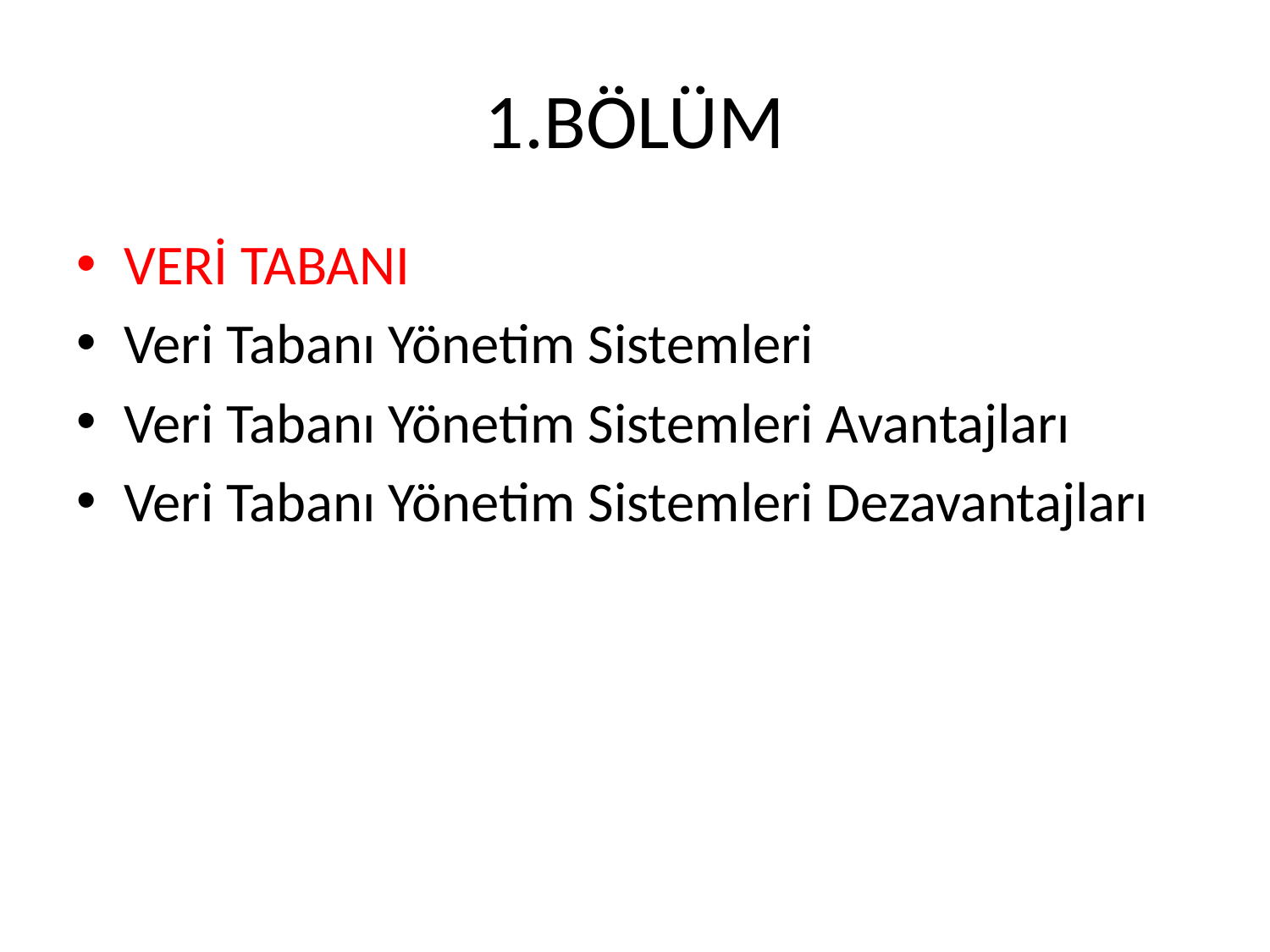

# 1.BÖLÜM
VERİ TABANI
Veri Tabanı Yönetim Sistemleri
Veri Tabanı Yönetim Sistemleri Avantajları
Veri Tabanı Yönetim Sistemleri Dezavantajları